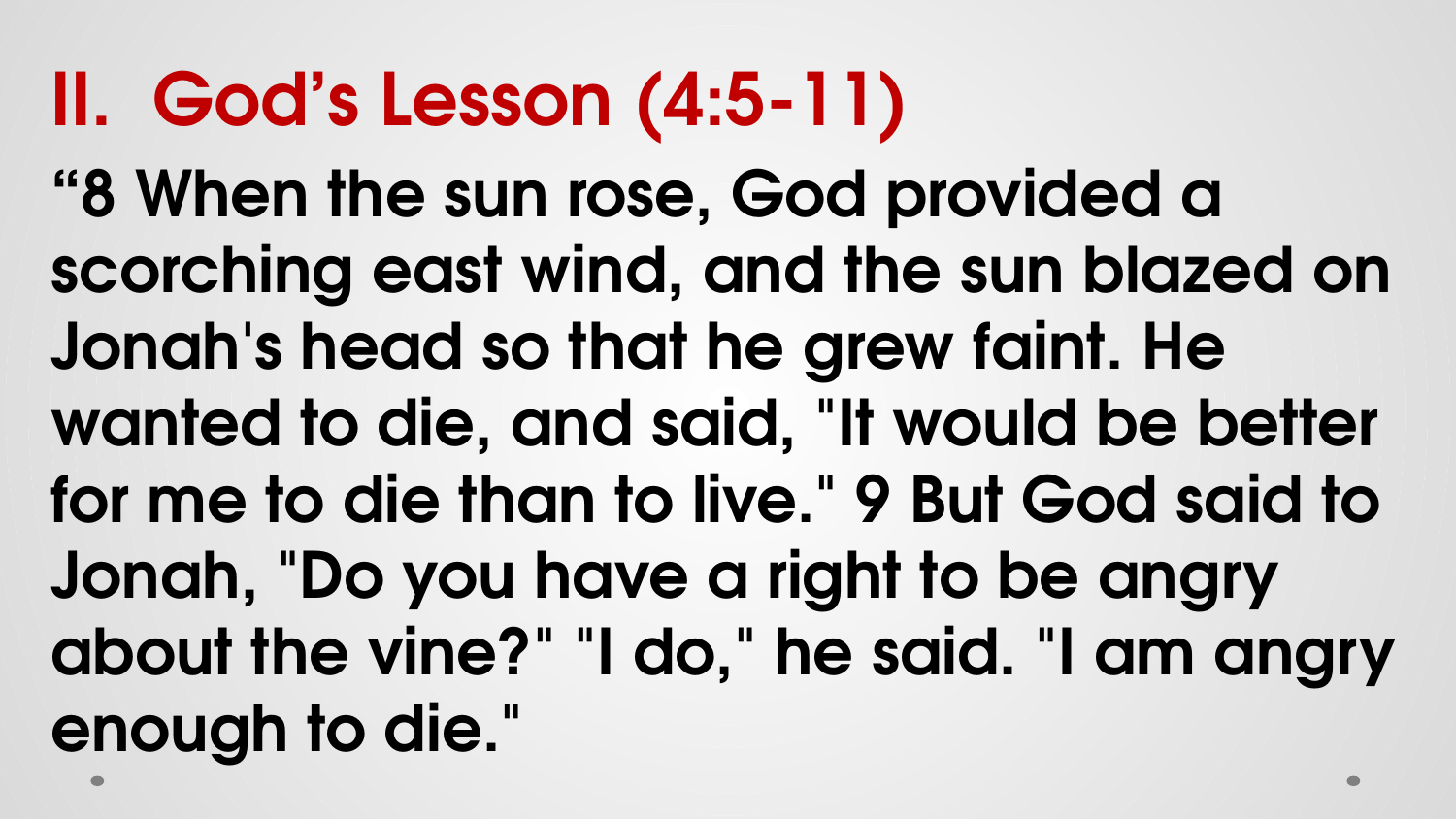

II.  God’s Lesson (4:5-11)
“8 When the sun rose, God provided a scorching east wind, and the sun blazed on Jonah's head so that he grew faint. He wanted to die, and said, "It would be better for me to die than to live." 9 But God said to Jonah, "Do you have a right to be angry about the vine?" "I do," he said. "I am angry enough to die."